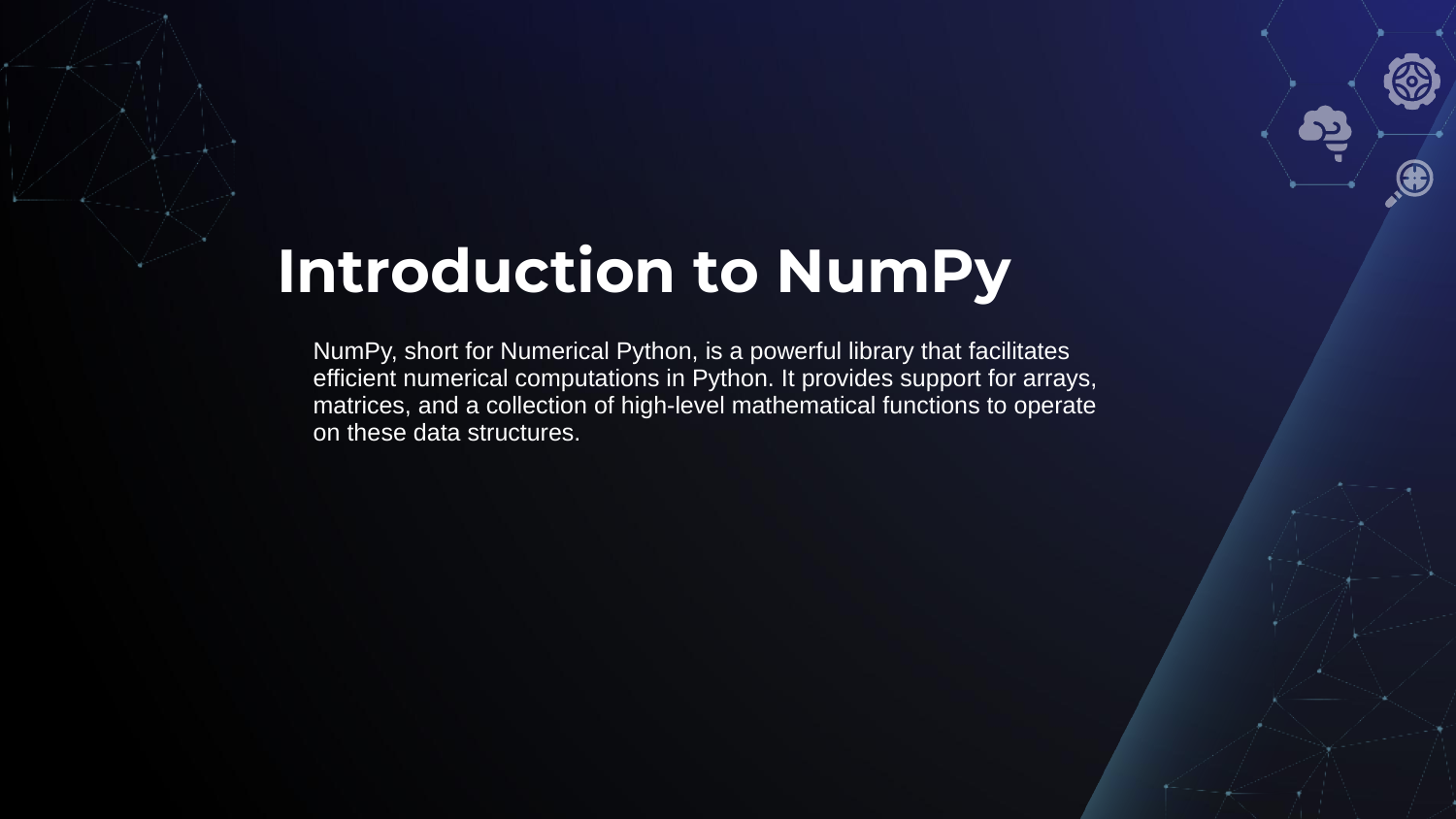

# Introduction to NumPy
NumPy, short for Numerical Python, is a powerful library that facilitates efficient numerical computations in Python. It provides support for arrays, matrices, and a collection of high-level mathematical functions to operate on these data structures.